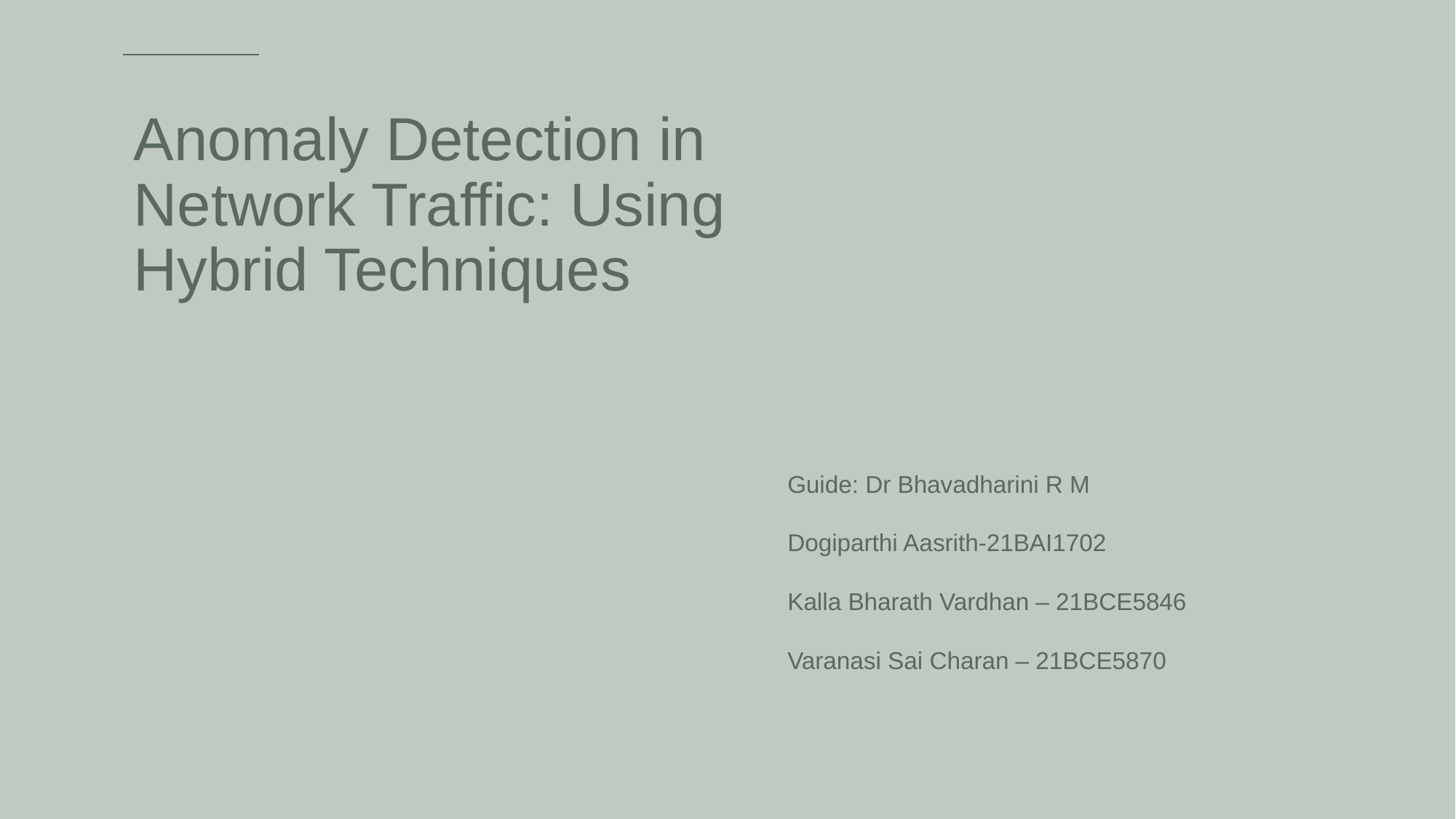

# Anomaly Detection in Network Traffic: Using Hybrid Techniques
Guide: Dr Bhavadharini R M
Dogiparthi Aasrith-21BAI1702
Kalla Bharath Vardhan – 21BCE5846
Varanasi Sai Charan – 21BCE5870